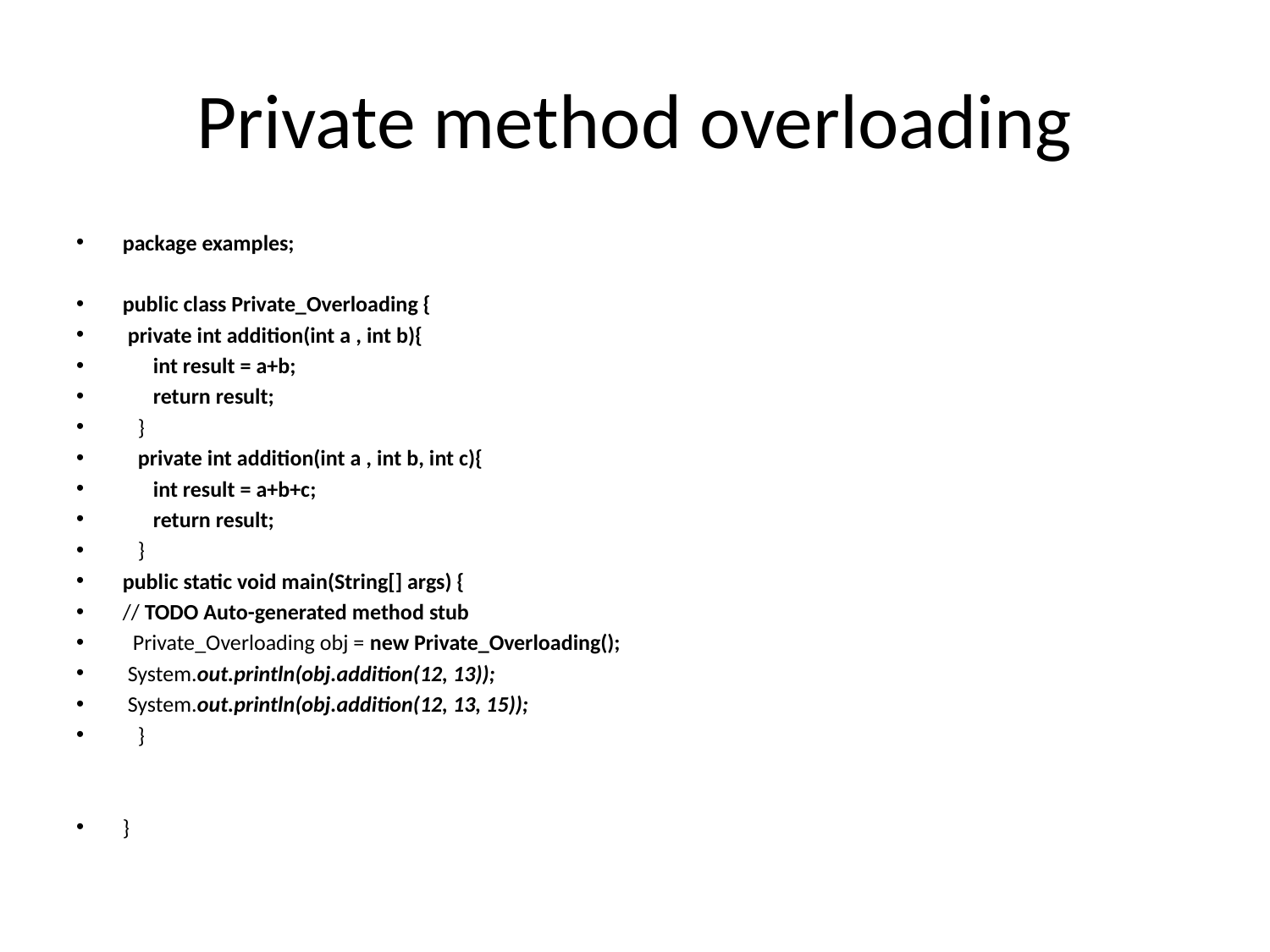

# Private method overloading
package examples;

public class Private_Overloading {
 private int addition(int a , int b){
      int result = a+b;
      return result;
   }
   private int addition(int a , int b, int c){
      int result = a+b+c;
      return result;
   }
public static void main(String[] args) {
// TODO Auto-generated method stub
  Private_Overloading obj = new Private_Overloading();
 System.out.println(obj.addition(12, 13));
 System.out.println(obj.addition(12, 13, 15));
   }

}